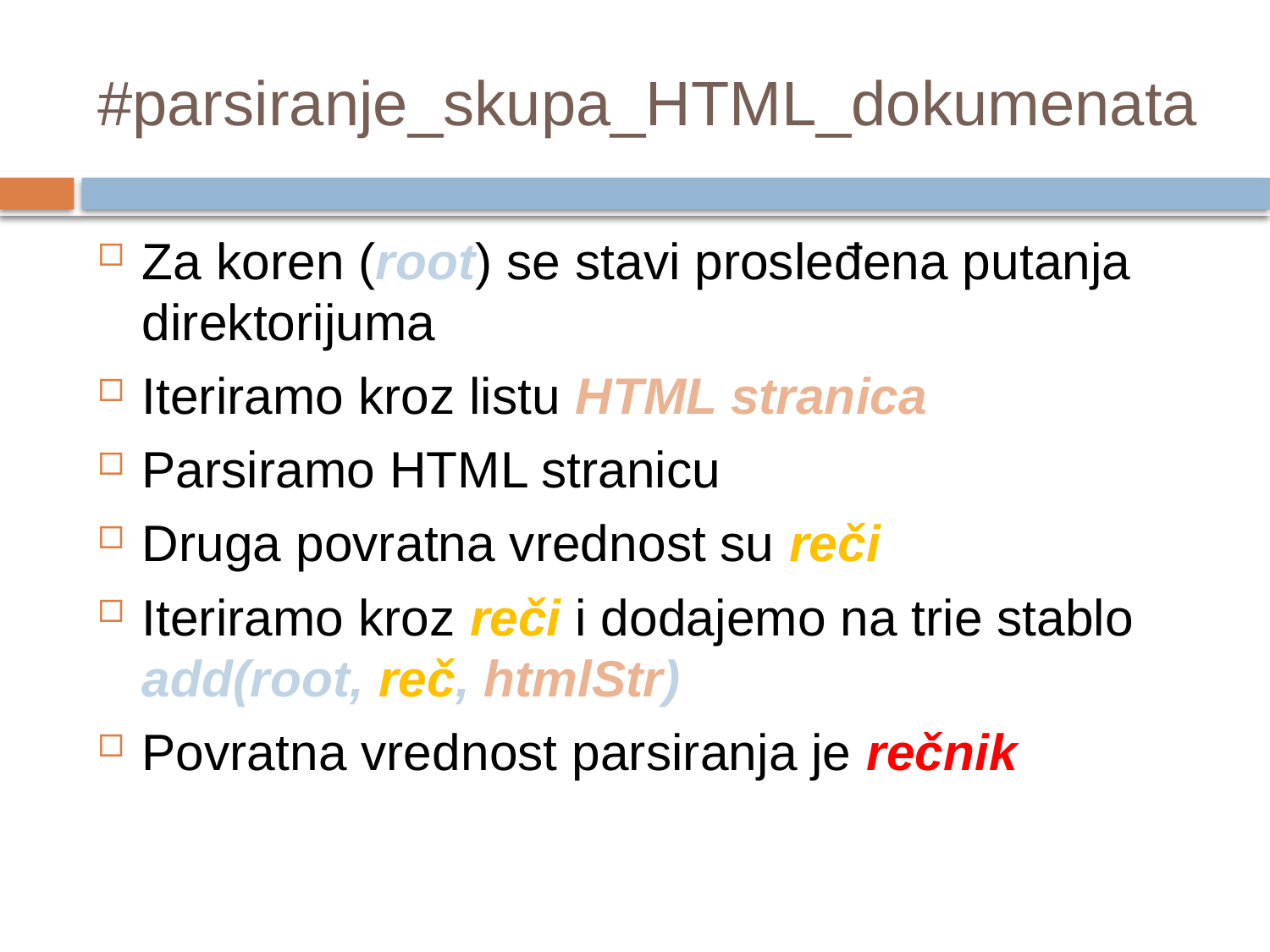

# #parsiranje_skupa_HTML_dokumenata
Za koren (root) se stavi prosleđena putanja direktorijuma
Iteriramo kroz listu HTML stranica
Parsiramo HTML stranicu
Druga povratna vrednost su reči
Iteriramo kroz reči i dodajemo na trie stablo add(root, reč, htmlStr)
Povratna vrednost parsiranja je rečnik